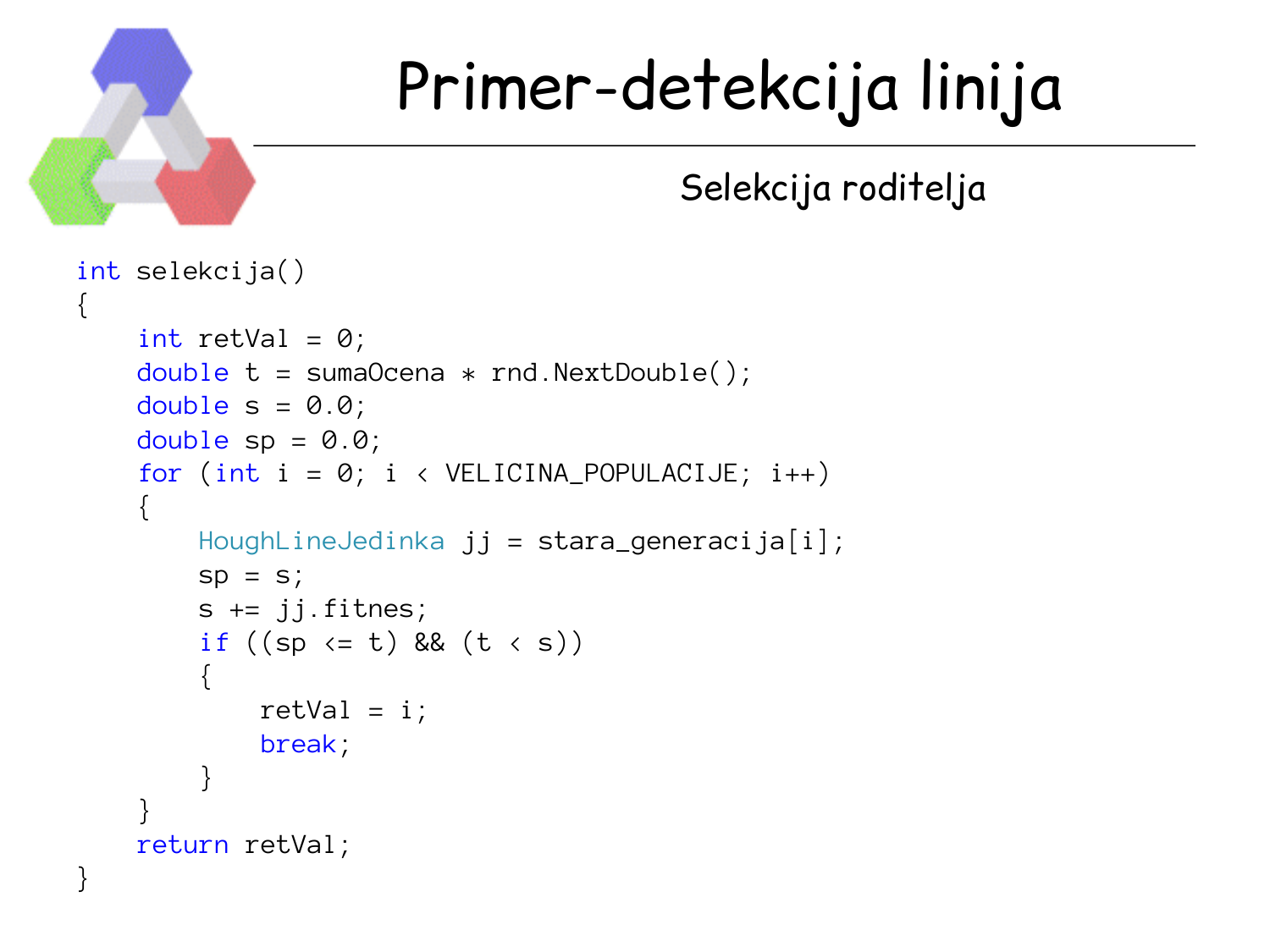

# Primer-detekcija linija
Selekcija roditelja
int selekcija()
{
    int retVal = 0;
    double t = sumaOcena * rnd.NextDouble();
    double s = 0.0;
    double sp = 0.0;
    for (int i = 0; i < VELICINA_POPULACIJE; i++)
    {
        HoughLineJedinka jj = stara_generacija[i];
        sp = s;
        s += jj.fitnes;
        if ((sp <= t) && (t < s))
        {
            retVal = i;
            break;
        }
    }
    return retVal;
}